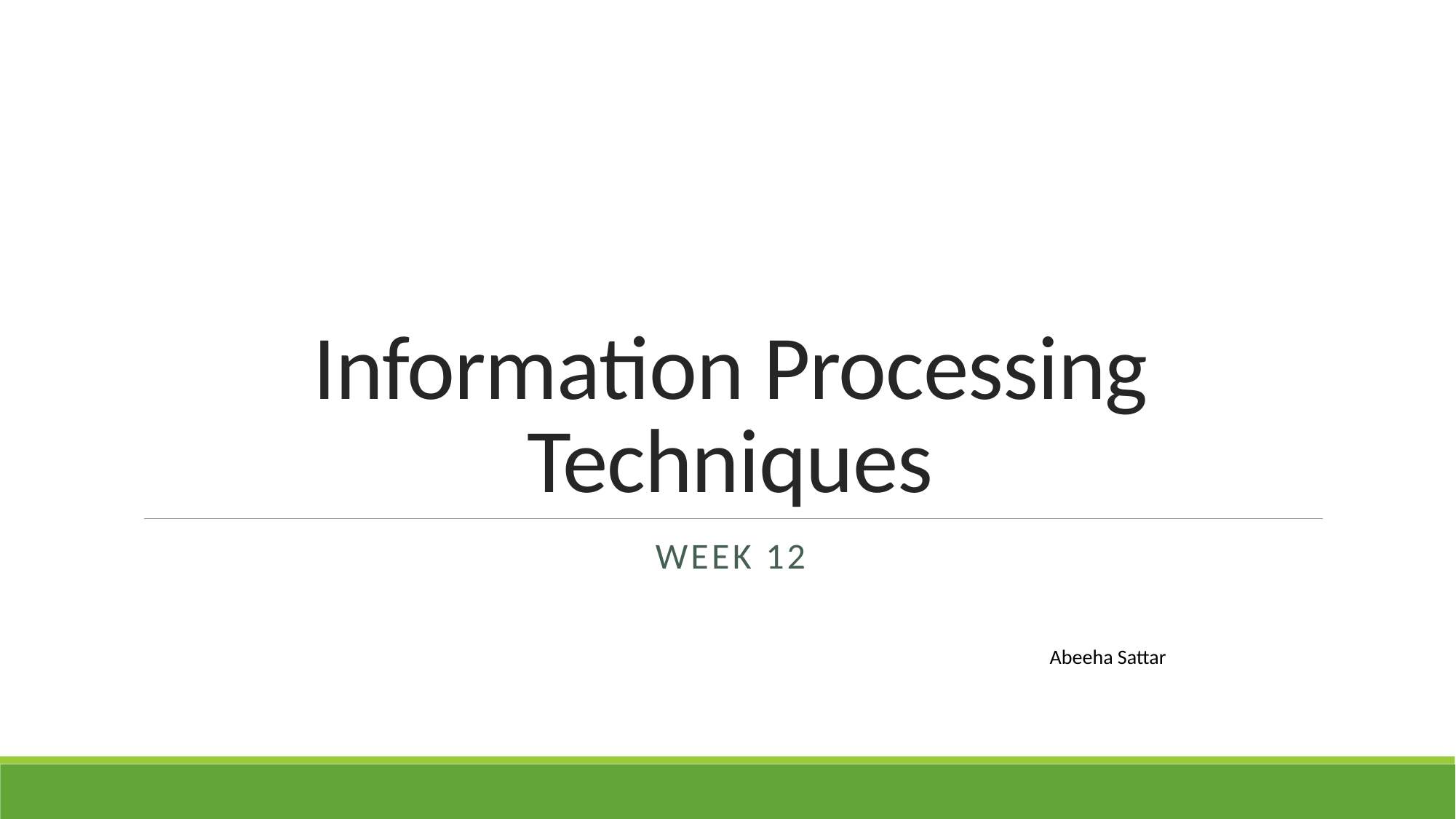

# Information Processing Techniques
Week 12
Abeeha Sattar